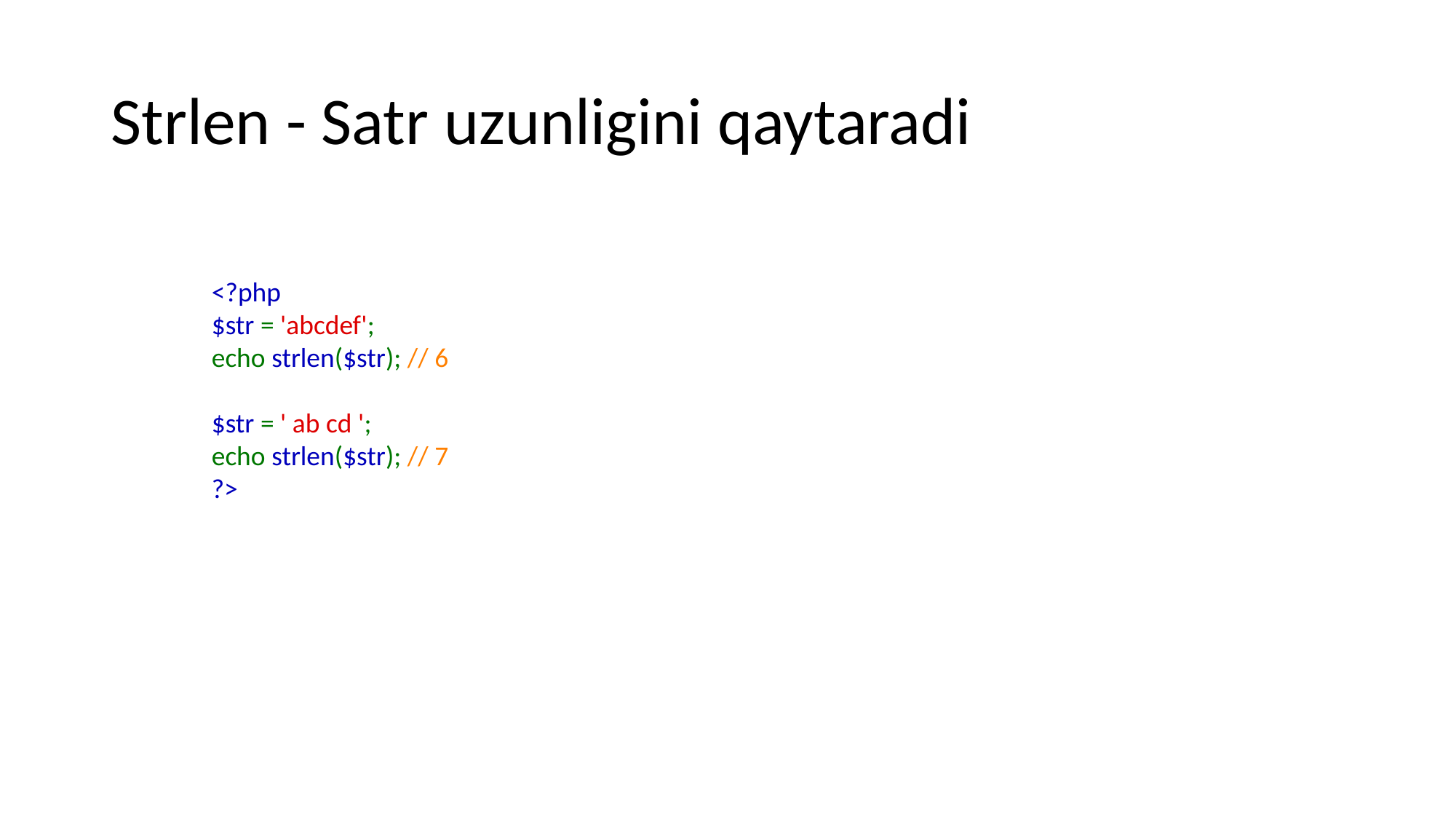

# Strlen - Satr uzunligini qaytaradi
<?php
$str = 'abcdef';
echo strlen($str); // 6
$str = ' ab cd ';
echo strlen($str); // 7
?>